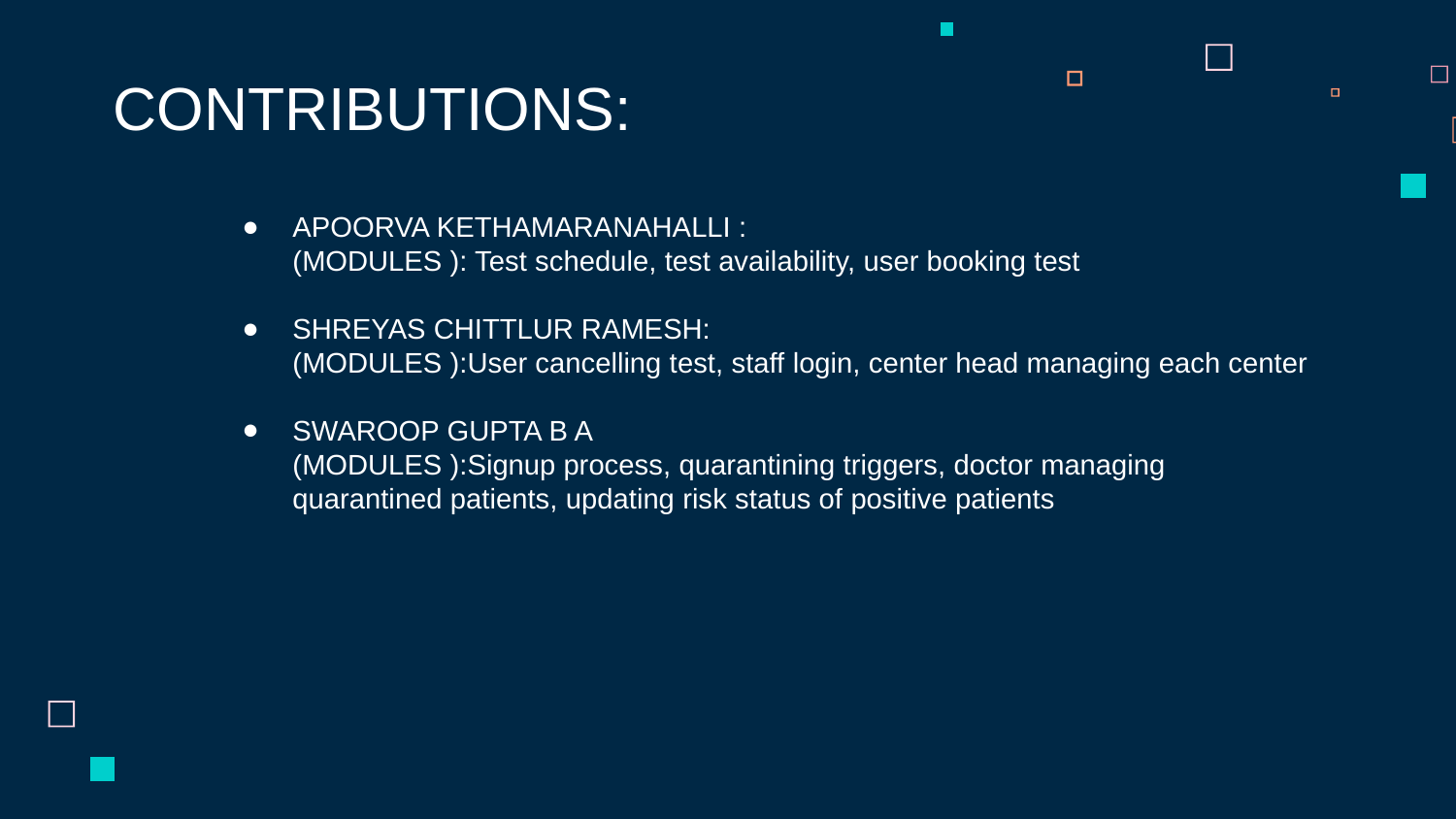

# CONTRIBUTIONS:
APOORVA KETHAMARANAHALLI :
(MODULES ): Test schedule, test availability, user booking test
SHREYAS CHITTLUR RAMESH:
(MODULES ):User cancelling test, staff login, center head managing each center

SWAROOP GUPTA B A
(MODULES ):Signup process, quarantining triggers, doctor managing quarantined patients, updating risk status of positive patients